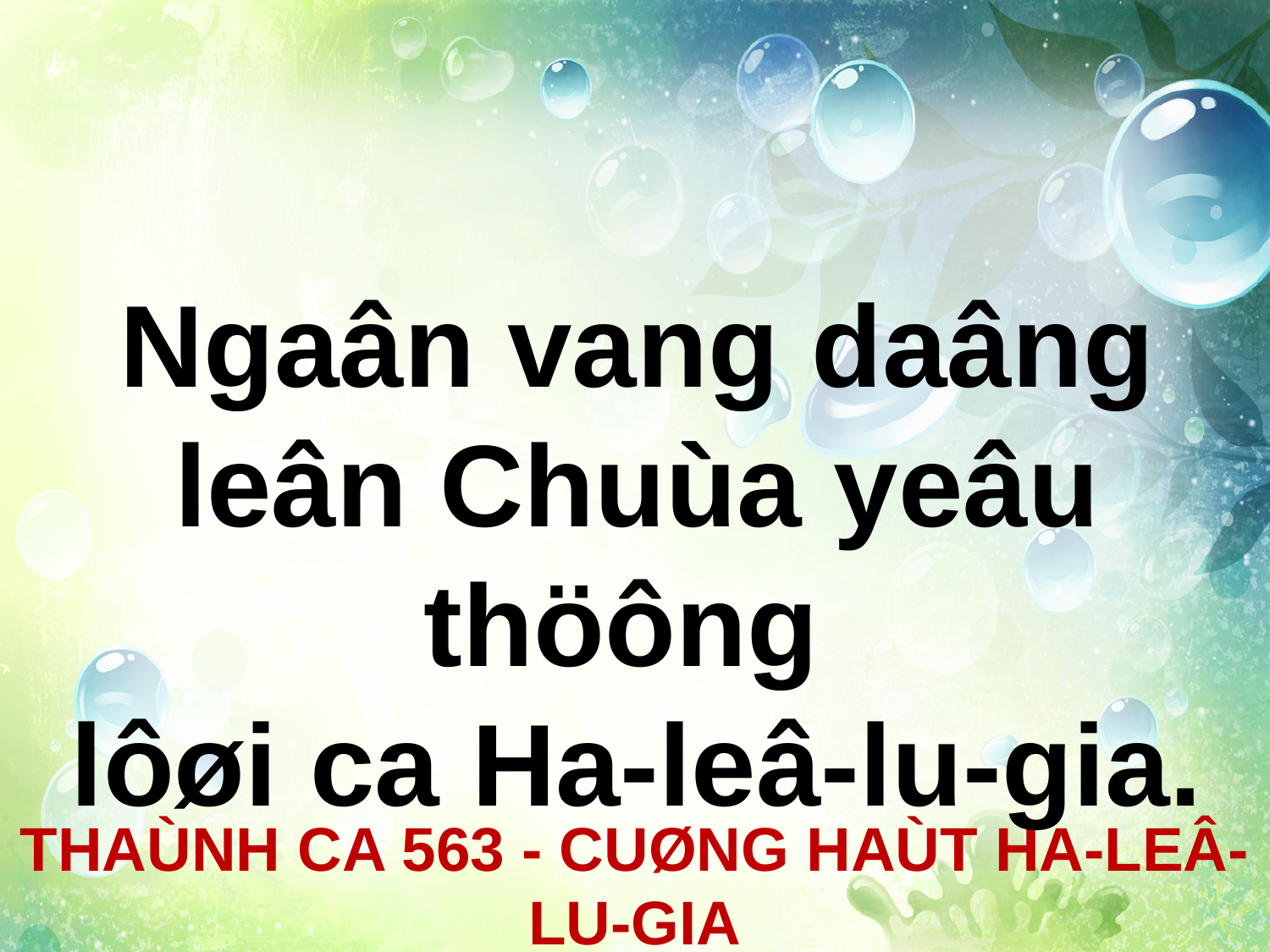

Ngaân vang daâng leân Chuùa yeâu thöông
lôøi ca Ha-leâ-lu-gia.
THAÙNH CA 563 - CUØNG HAÙT HA-LEÂ-LU-GIA